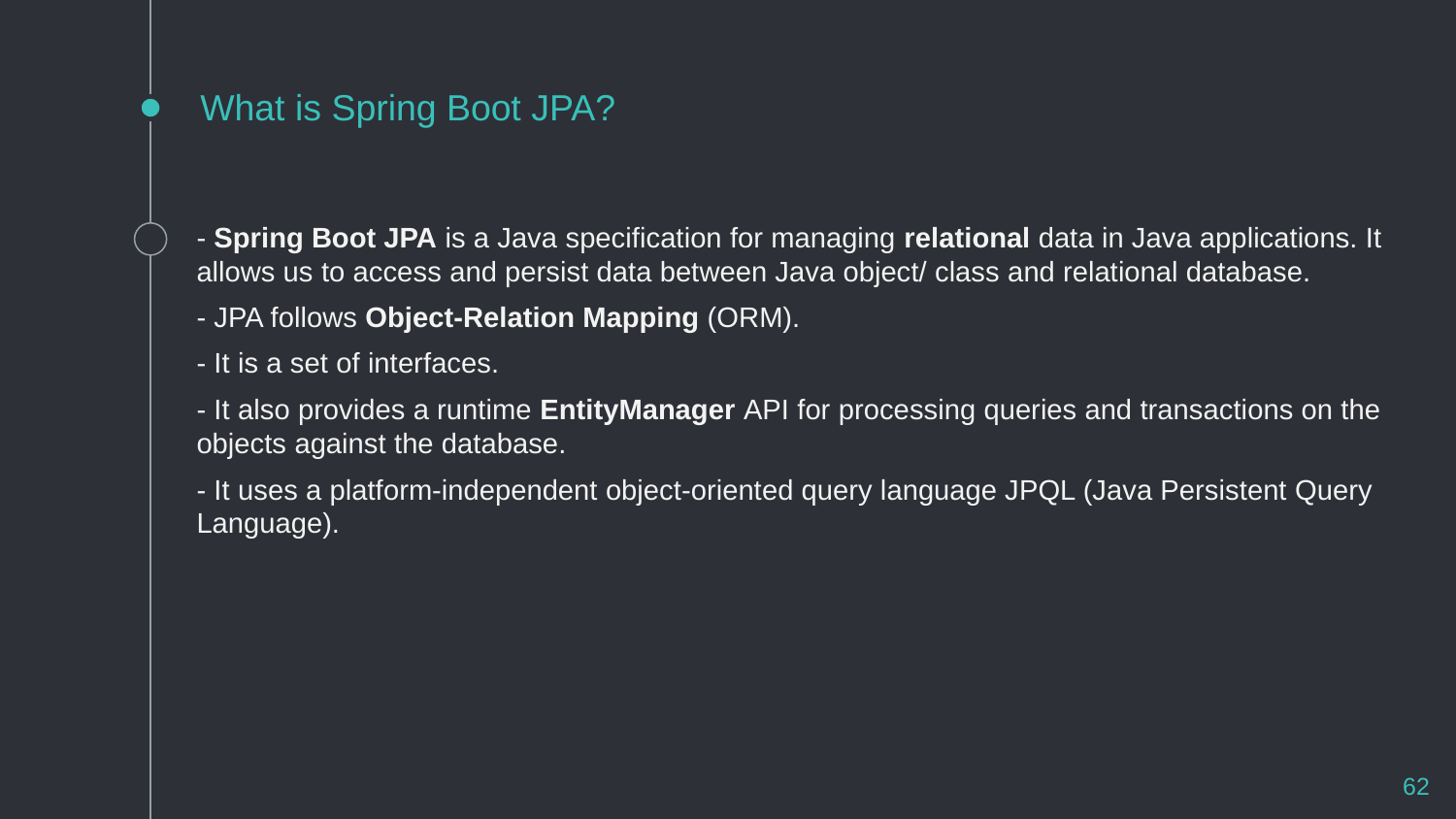

# What is Spring Boot JPA?
- Spring Boot JPA is a Java specification for managing relational data in Java applications. It allows us to access and persist data between Java object/ class and relational database.
- JPA follows Object-Relation Mapping (ORM).
- It is a set of interfaces.
- It also provides a runtime EntityManager API for processing queries and transactions on the objects against the database.
- It uses a platform-independent object-oriented query language JPQL (Java Persistent Query Language).
62